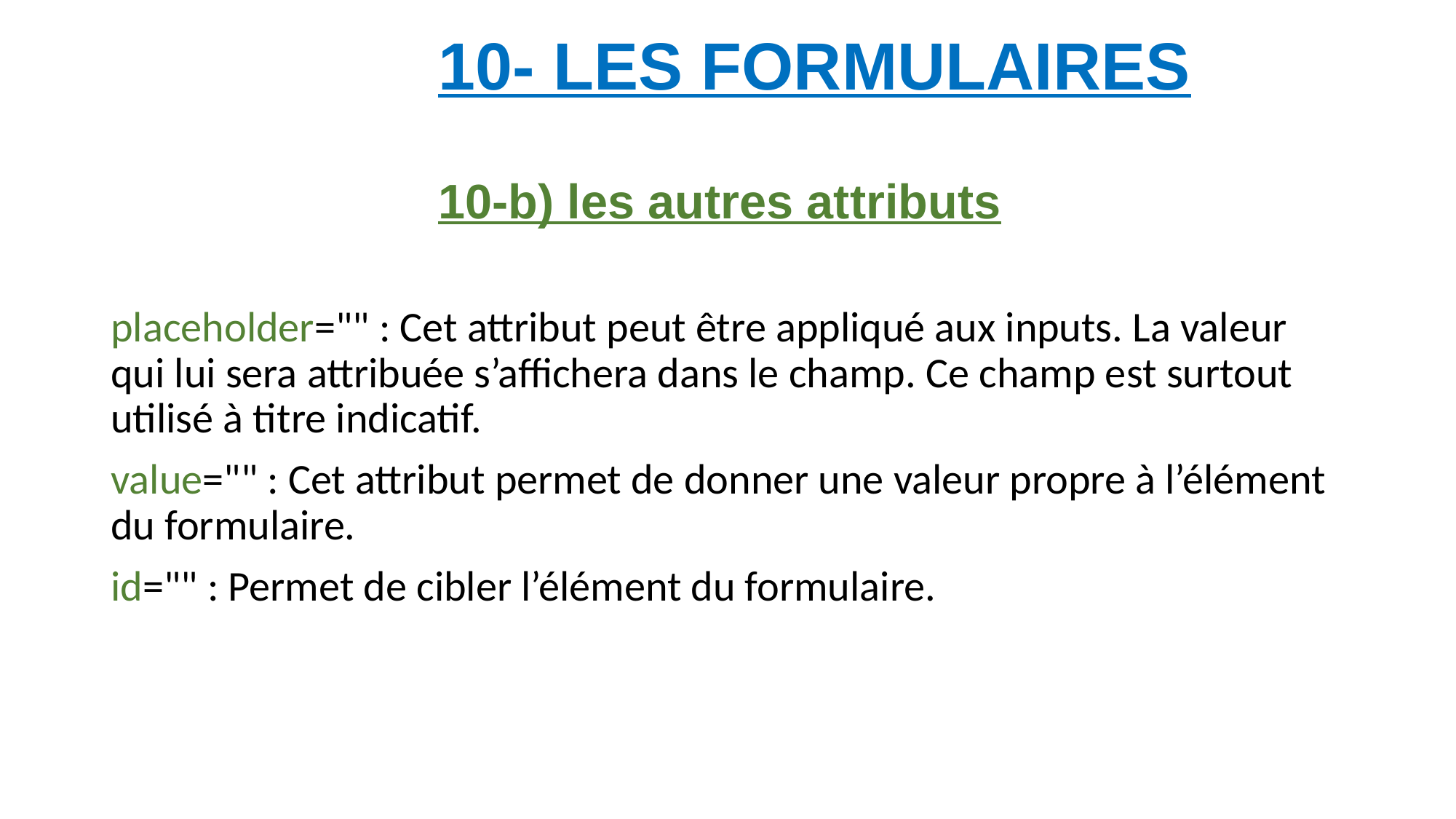

# 10- LES FORMULAIRES

			10-b) les autres attributs

placeholder="" : Cet attribut peut être appliqué aux inputs. La valeur qui lui sera attribuée s’affichera dans le champ. Ce champ est surtout utilisé à titre indicatif.
value="" : Cet attribut permet de donner une valeur propre à l’élément du formulaire.
id="" : Permet de cibler l’élément du formulaire.